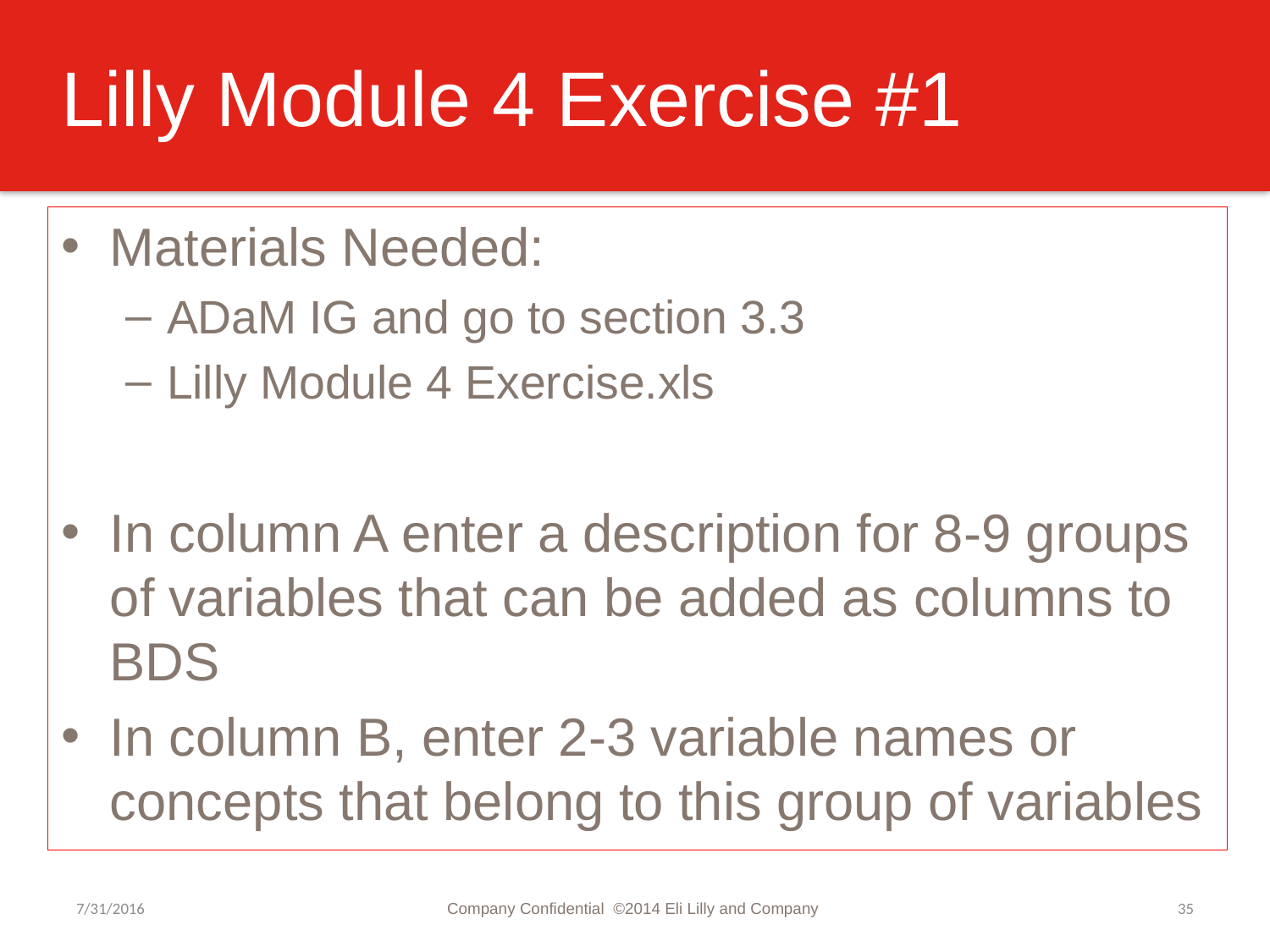

# Lilly Module 4 Exercise #1
Materials Needed:
ADaM IG and go to section 3.3
Lilly Module 4 Exercise.xls

In column A enter a description for 8-9 groups of variables that can be added as columns to BDS
In column B, enter 2-3 variable names or concepts that belong to this group of variables

7/31/2016
Company Confidential  ©2014 Eli Lilly and Company
35